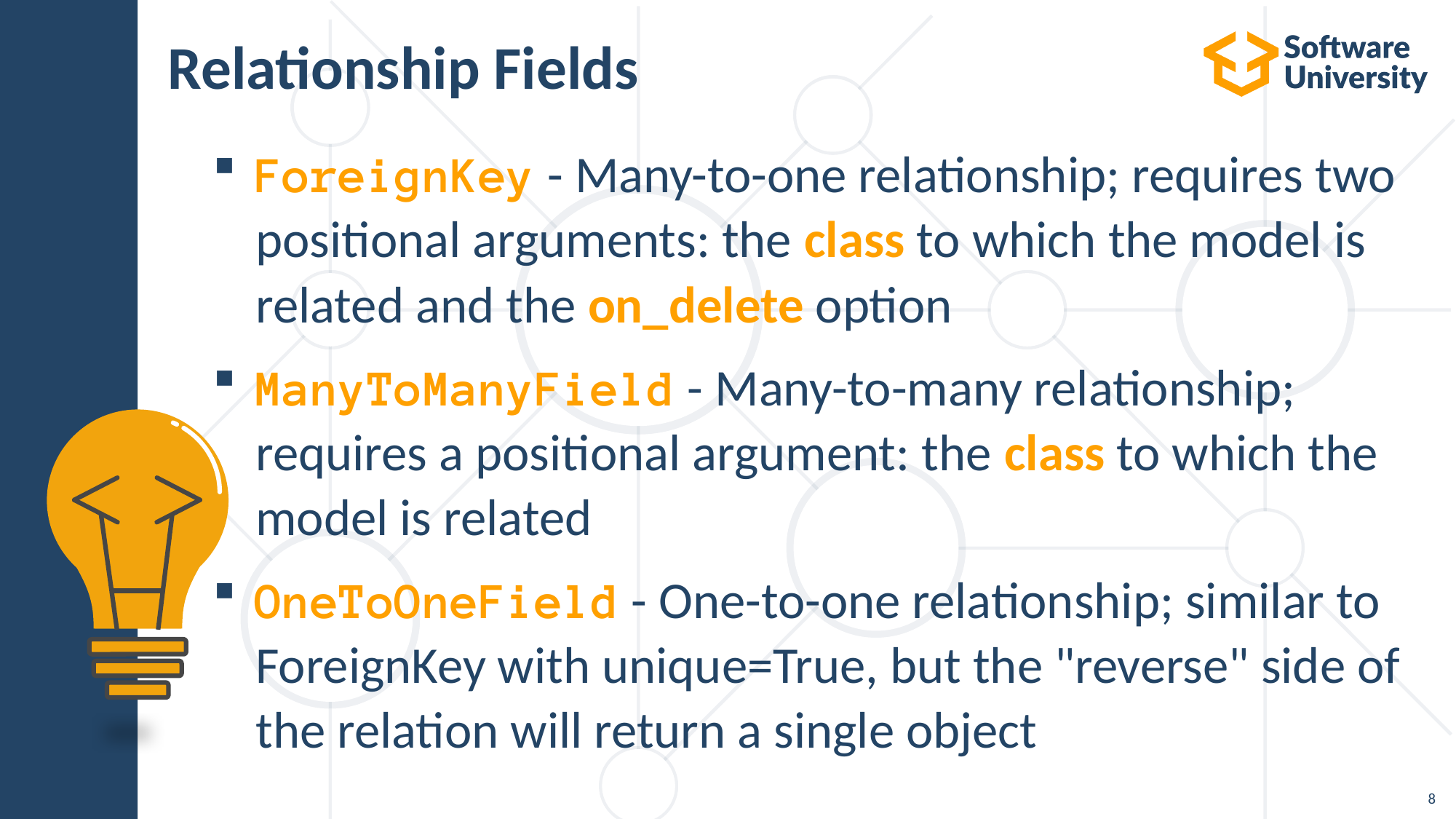

# Relationship Fields
ForeignKey - Many-to-one relationship; requires two positional arguments: the class to which the model is related and the on_delete option
ManyToManyField - Many-to-many relationship; requires a positional argument: the class to which the model is related
OneToOneField - One-to-one relationship; similar to ForeignKey with unique=True, but the "reverse" side of the relation will return a single object
8